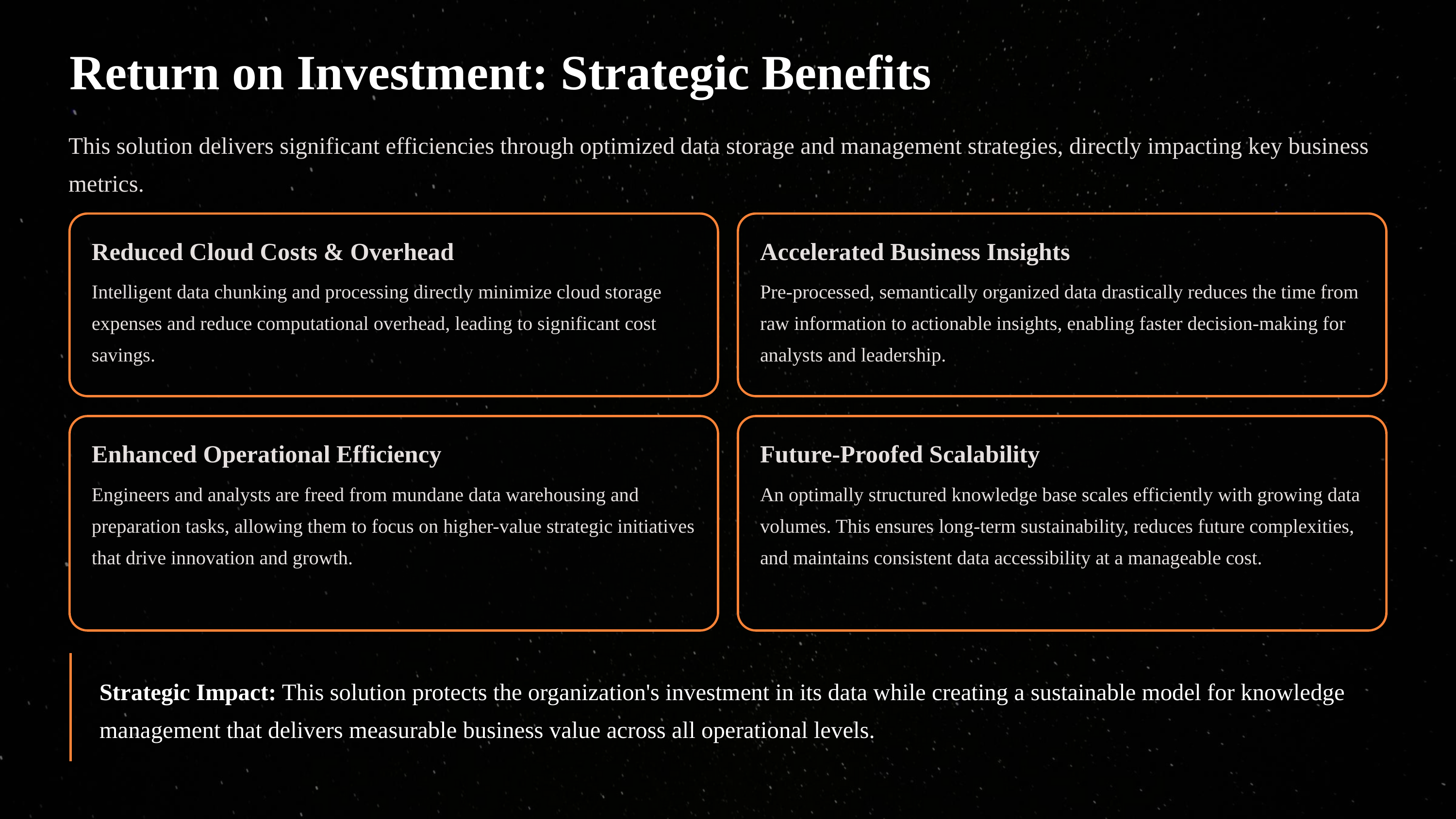

Return on Investment: Strategic Benefits
This solution delivers significant efficiencies through optimized data storage and management strategies, directly impacting key business metrics.

Reduced Cloud Costs & Overhead
Accelerated Business Insights
Intelligent data chunking and processing directly minimize cloud storage expenses and reduce computational overhead, leading to significant cost savings.
Pre-processed, semantically organized data drastically reduces the time from raw information to actionable insights, enabling faster decision-making for analysts and leadership.

Enhanced Operational Efficiency
Future-Proofed Scalability
Engineers and analysts are freed from mundane data warehousing and preparation tasks, allowing them to focus on higher-value strategic initiatives that drive innovation and growth.
An optimally structured knowledge base scales efficiently with growing data volumes. This ensures long-term sustainability, reduces future complexities, and maintains consistent data accessibility at a manageable cost.

Strategic Impact: This solution protects the organization's investment in its data while creating a sustainable model for knowledge management that delivers measurable business value across all operational levels.